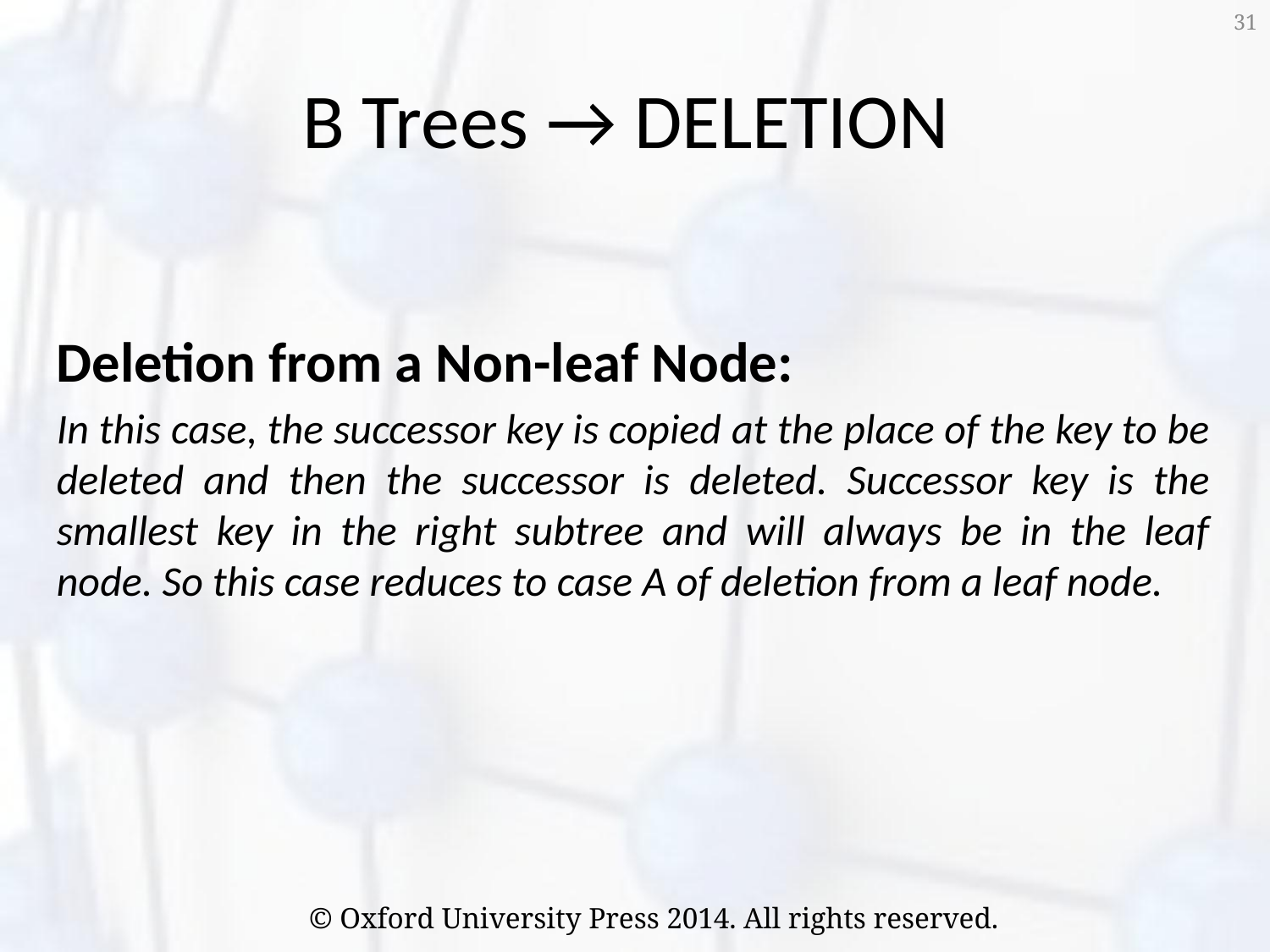

31
# B Trees → DELETION
Deletion from a Non-leaf Node:
In this case, the successor key is copied at the place of the key to be deleted and then the successor is deleted. Successor key is the smallest key in the right subtree and will always be in the leaf node. So this case reduces to case A of deletion from a leaf node.